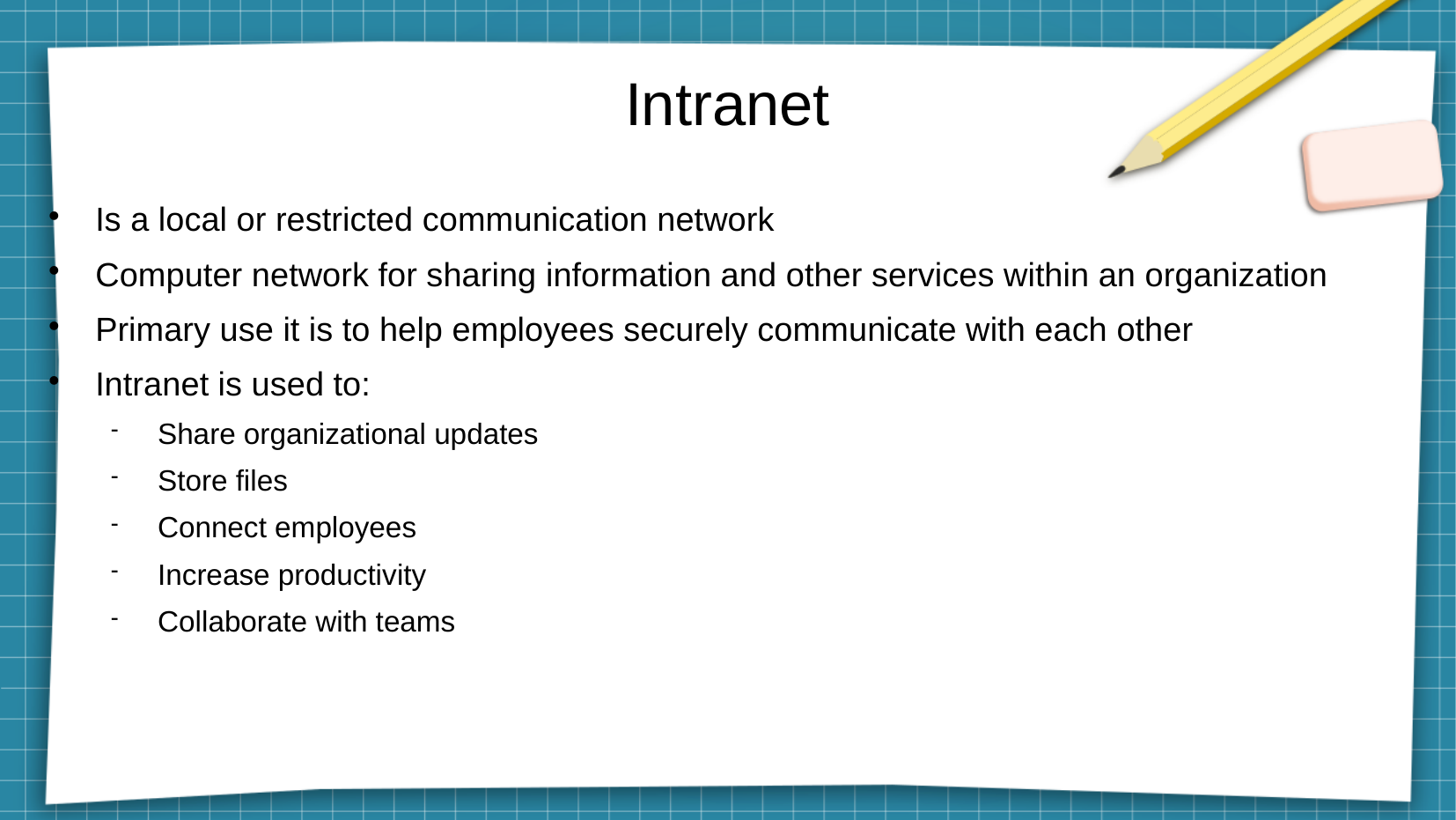

# Intranet
Is a local or restricted communication network
Computer network for sharing information and other services within an organization
Primary use it is to help employees securely communicate with each other
Intranet is used to:
Share organizational updates
Store files
Connect employees
Increase productivity
Collaborate with teams